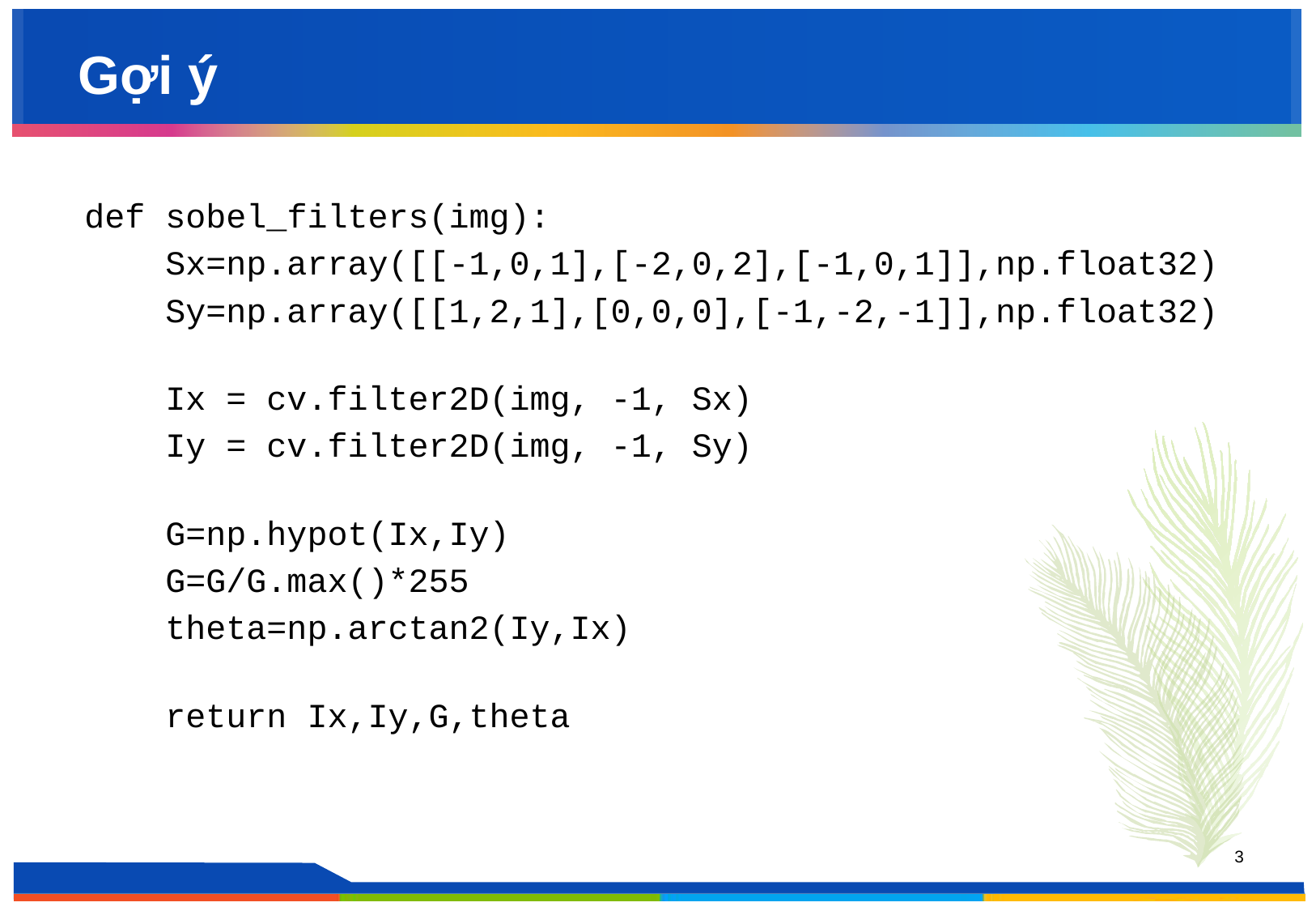

# Gợi ý
def sobel_filters(img):
    Sx=np.array([[-1,0,1],[-2,0,2],[-1,0,1]],np.float32)
    Sy=np.array([[1,2,1],[0,0,0],[-1,-2,-1]],np.float32)
    Ix = cv.filter2D(img, -1, Sx)
    Iy = cv.filter2D(img, -1, Sy)
    G=np.hypot(Ix,Iy)
    G=G/G.max()*255
    theta=np.arctan2(Iy,Ix)
    return Ix,Iy,G,theta
3